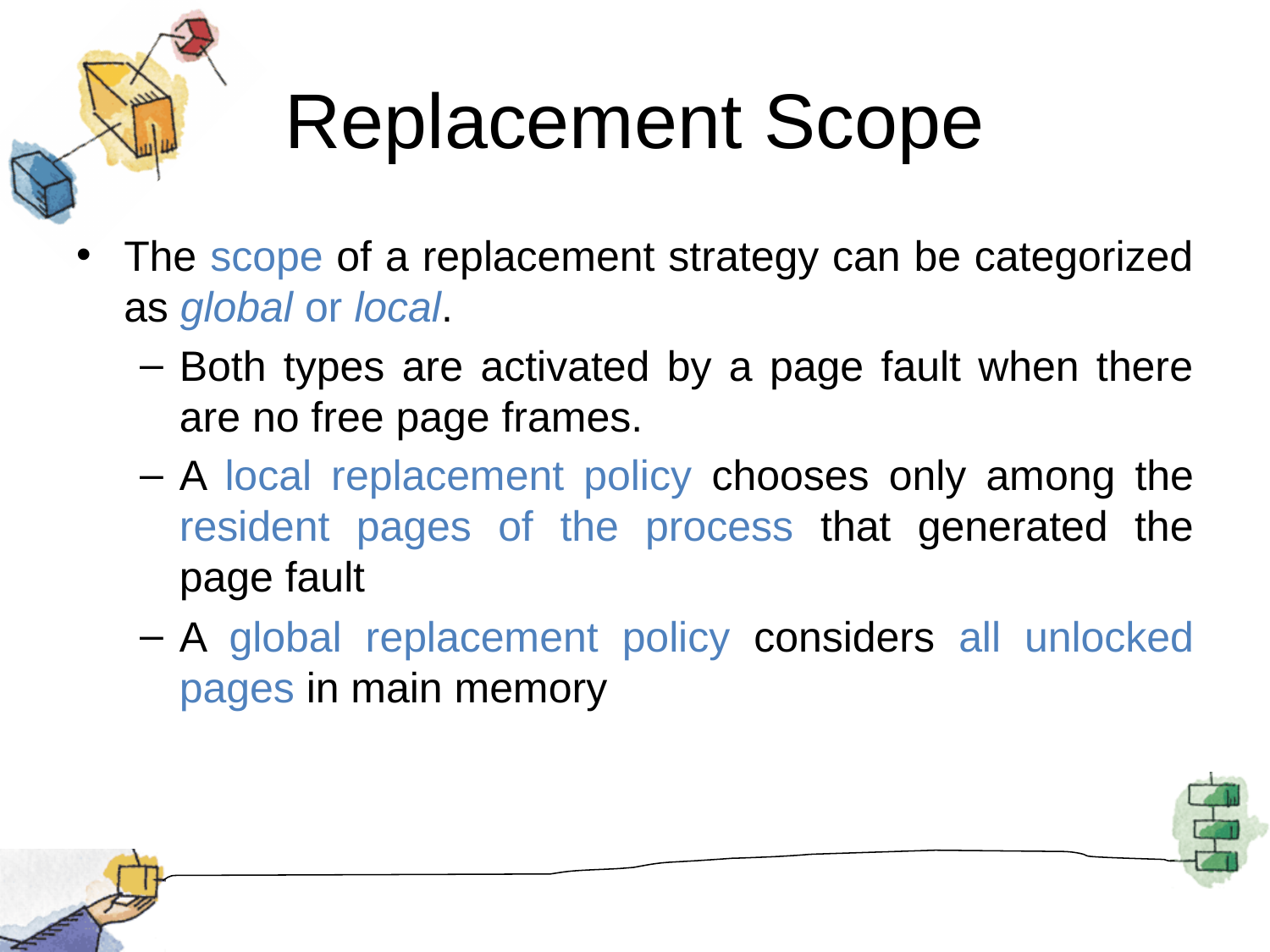

# Replacement Scope
The scope of a replacement strategy can be categorized as global or local.
Both types are activated by a page fault when there are no free page frames.
A local replacement policy chooses only among the resident pages of the process that generated the page fault
A global replacement policy considers all unlocked pages in main memory